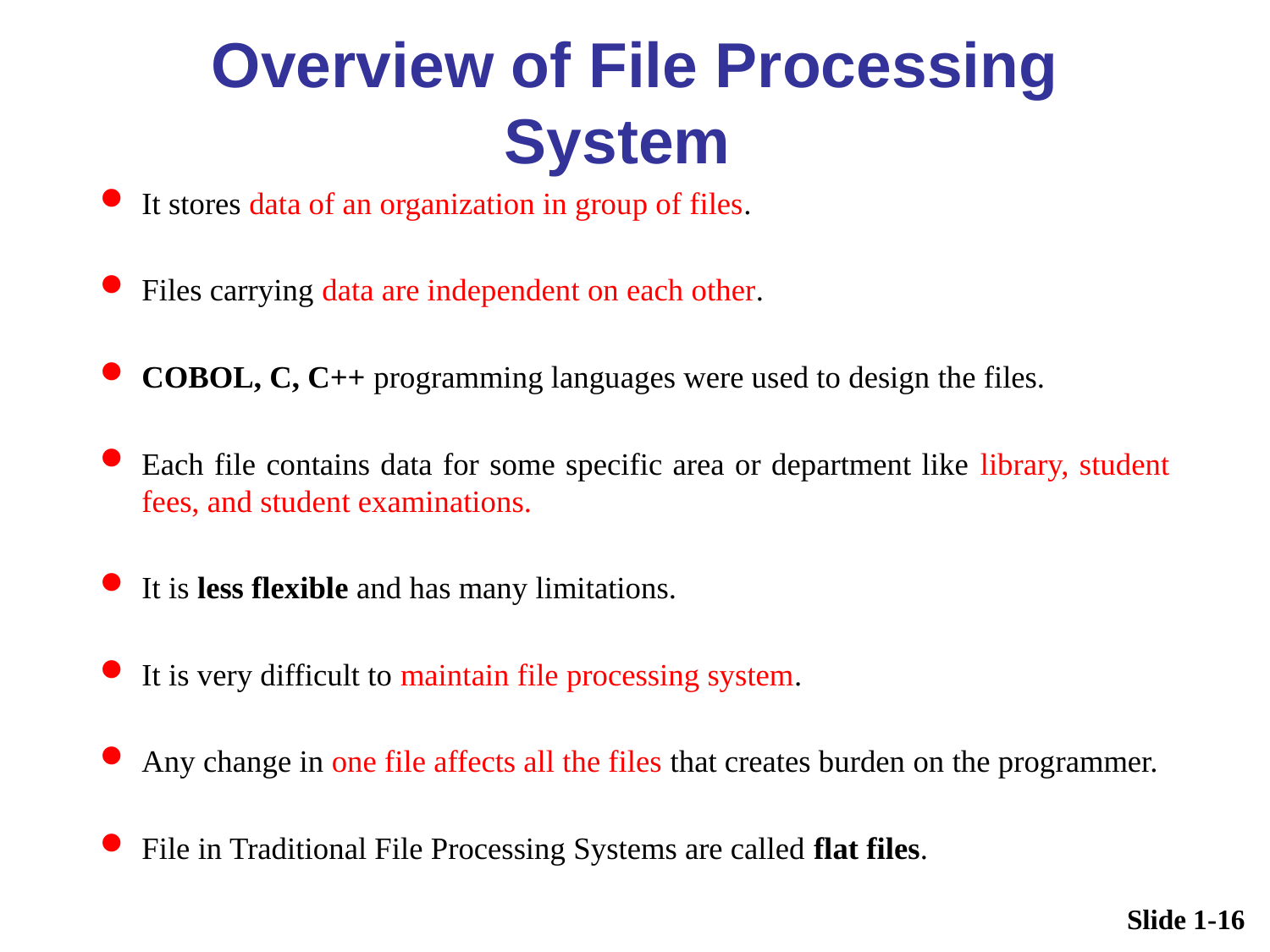

# Overview of File Processing System
It stores data of an organization in group of files.

Files carrying data are independent on each other.

COBOL, C, C++ programming languages were used to design the files.

Each file contains data for some specific area or department like library, student fees, and student examinations.

It is less flexible and has many limitations.

It is very difficult to maintain file processing system.

Any change in one file affects all the files that creates burden on the programmer.

File in Traditional File Processing Systems are called flat files.
Slide 1-16